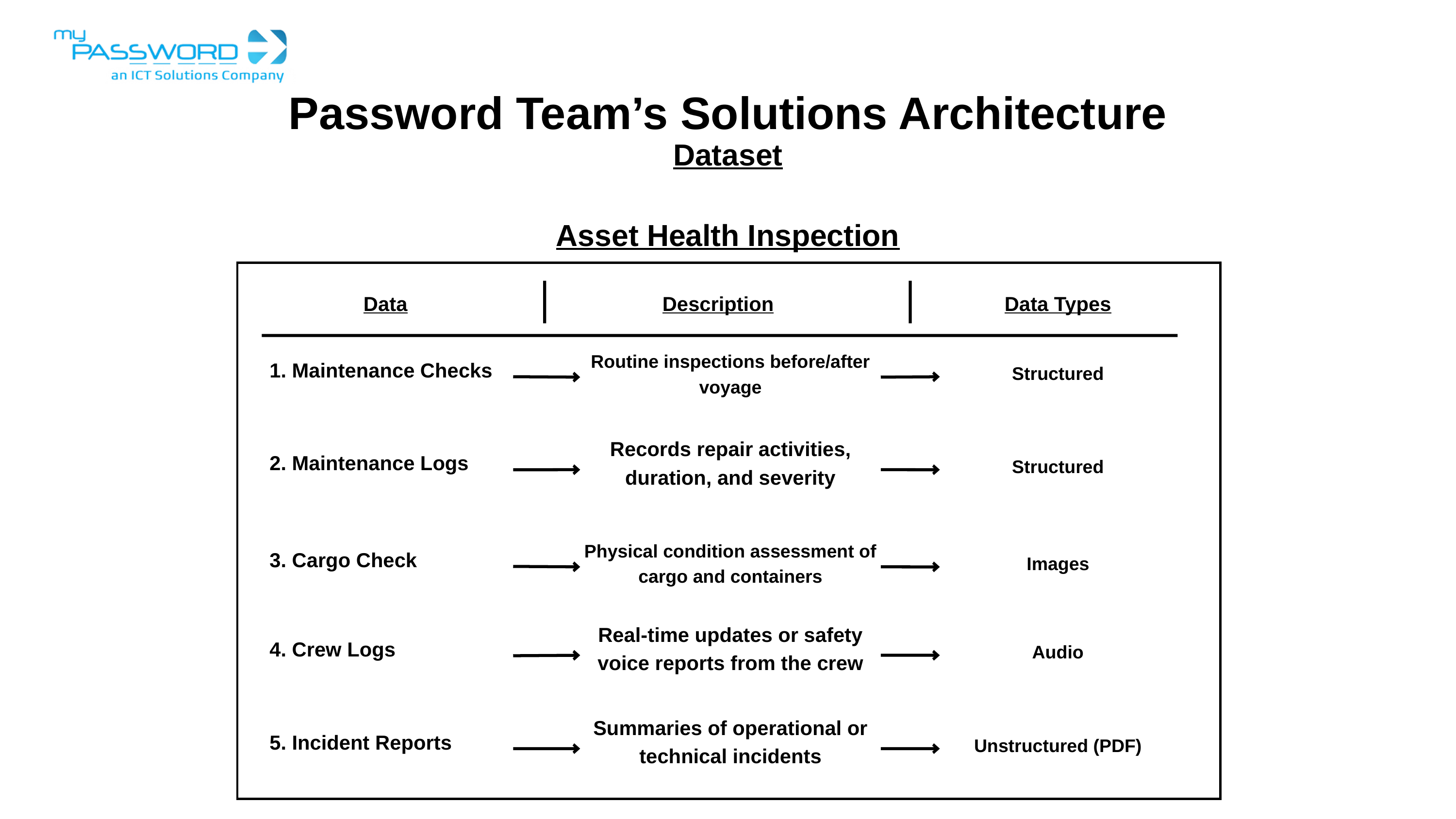

Password Team’s Solutions Architecture
Dataset
Asset Health Inspection

Data
Description
Data Types

1. Maintenance Checks

Routine inspections before/after voyage

Structured

Records repair activities, duration, and severity

Structured

2. Maintenance Logs

3. Cargo Check

Physical condition assessment of cargo and containers

Images

Real-time updates or safety voice reports from the crew

Audio

4. Crew Logs

Summaries of operational or technical incidents

Unstructured (PDF)

5. Incident Reports